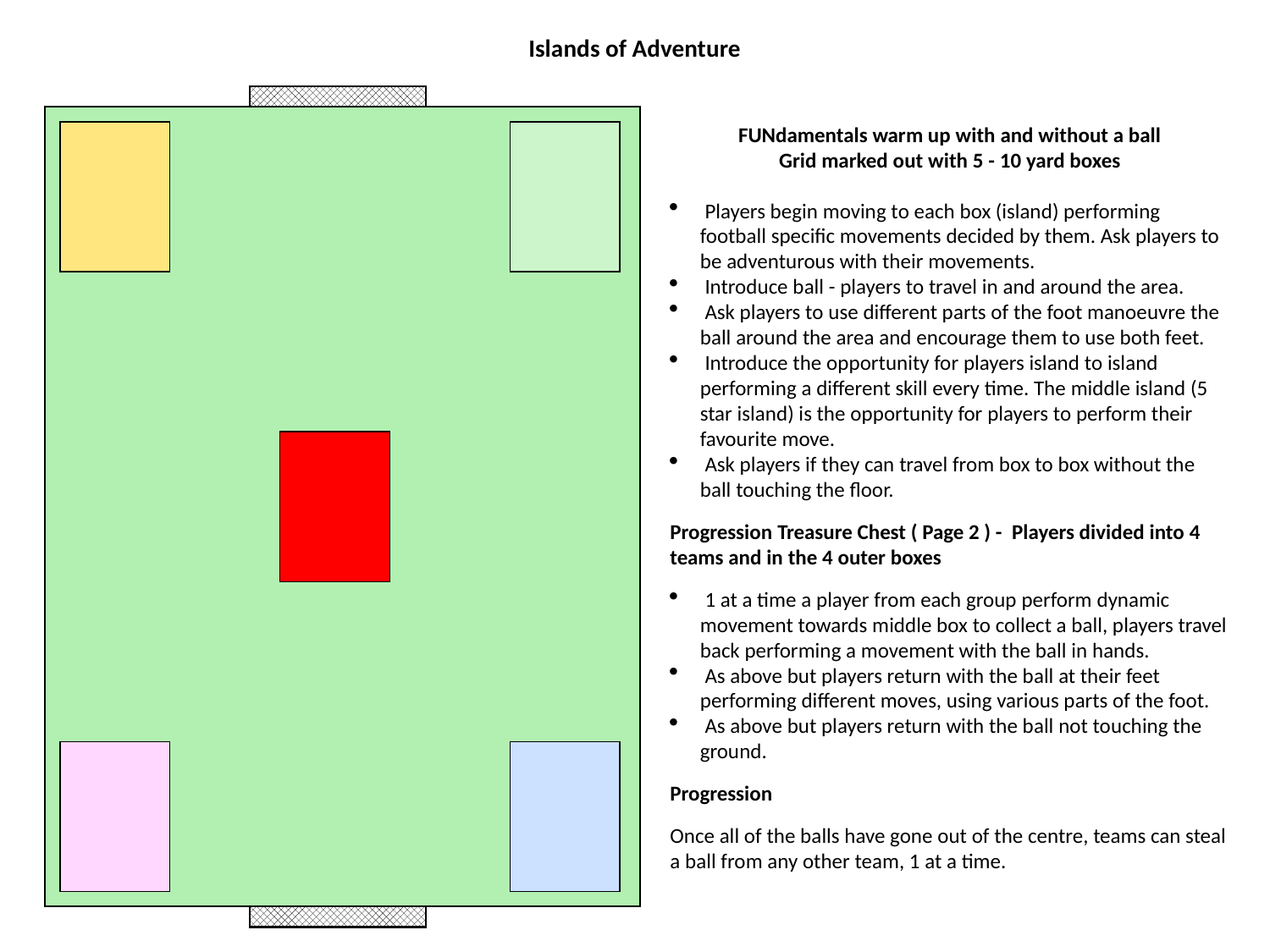

Islands of Adventure
FUNdamentals warm up with and without a ball
Grid marked out with 5 - 10 yard boxes

 Players begin moving to each box (island) performing football specific movements decided by them. Ask players to be adventurous with their movements.
 Introduce ball - players to travel in and around the area.
 Ask players to use different parts of the foot manoeuvre the ball around the area and encourage them to use both feet.
 Introduce the opportunity for players island to island performing a different skill every time. The middle island (5 star island) is the opportunity for players to perform their favourite move.
 Ask players if they can travel from box to box without the ball touching the floor.

Progression Treasure Chest ( Page 2 ) -  Players divided into 4 teams and in the 4 outer boxes

 1 at a time a player from each group perform dynamic movement towards middle box to collect a ball, players travel back performing a movement with the ball in hands.
 As above but players return with the ball at their feet performing different moves, using various parts of the foot.
 As above but players return with the ball not touching the ground.

Progression

Once all of the balls have gone out of the centre, teams can steal a ball from any other team, 1 at a time.